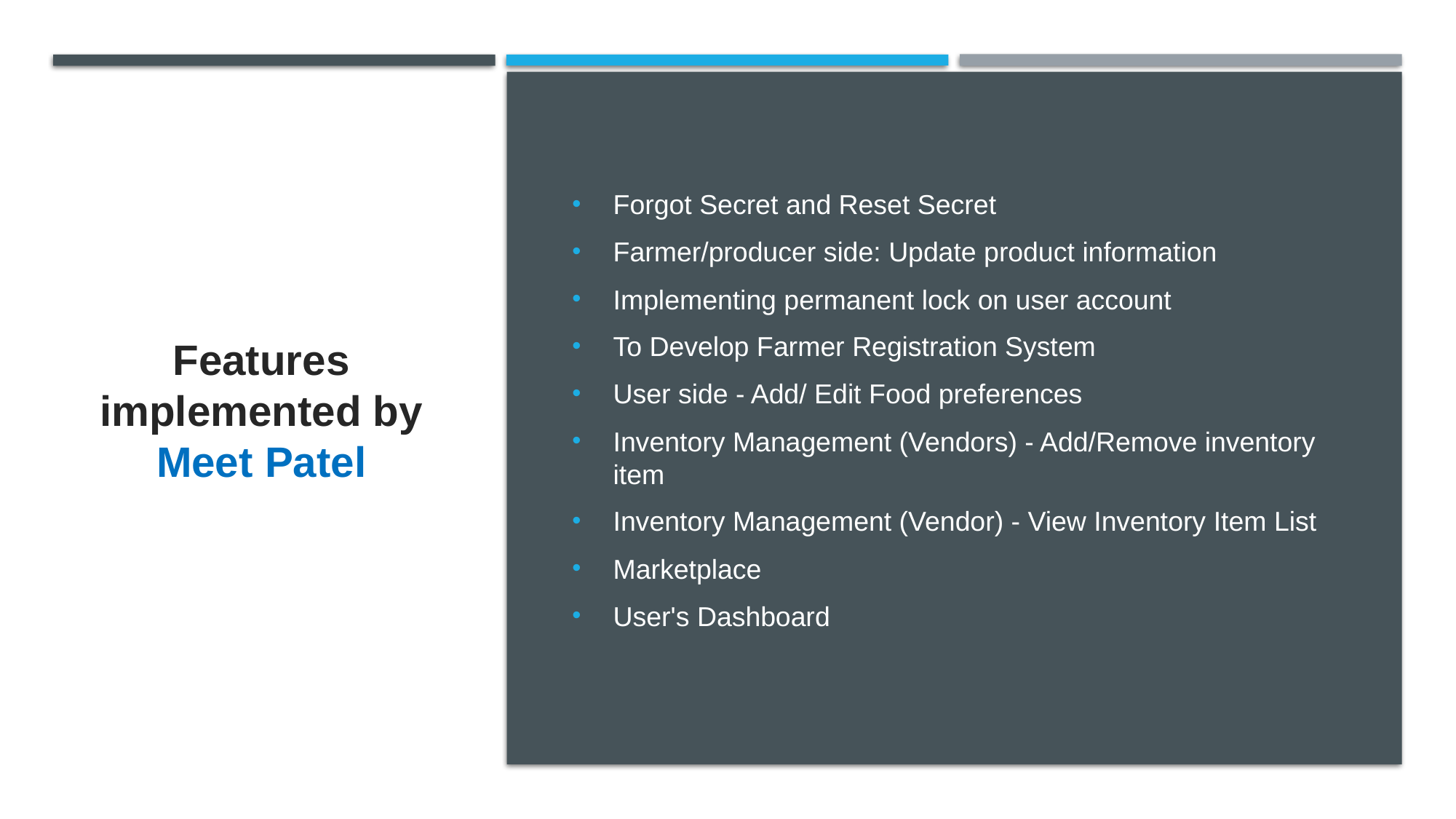

# Features implemented by Meet Patel
Forgot Secret and Reset Secret
Farmer/producer side: Update product information
Implementing permanent lock on user account
To Develop Farmer Registration System
User side - Add/ Edit Food preferences
Inventory Management (Vendors) - Add/Remove inventory item
Inventory Management (Vendor) - View Inventory Item List
Marketplace
User's Dashboard